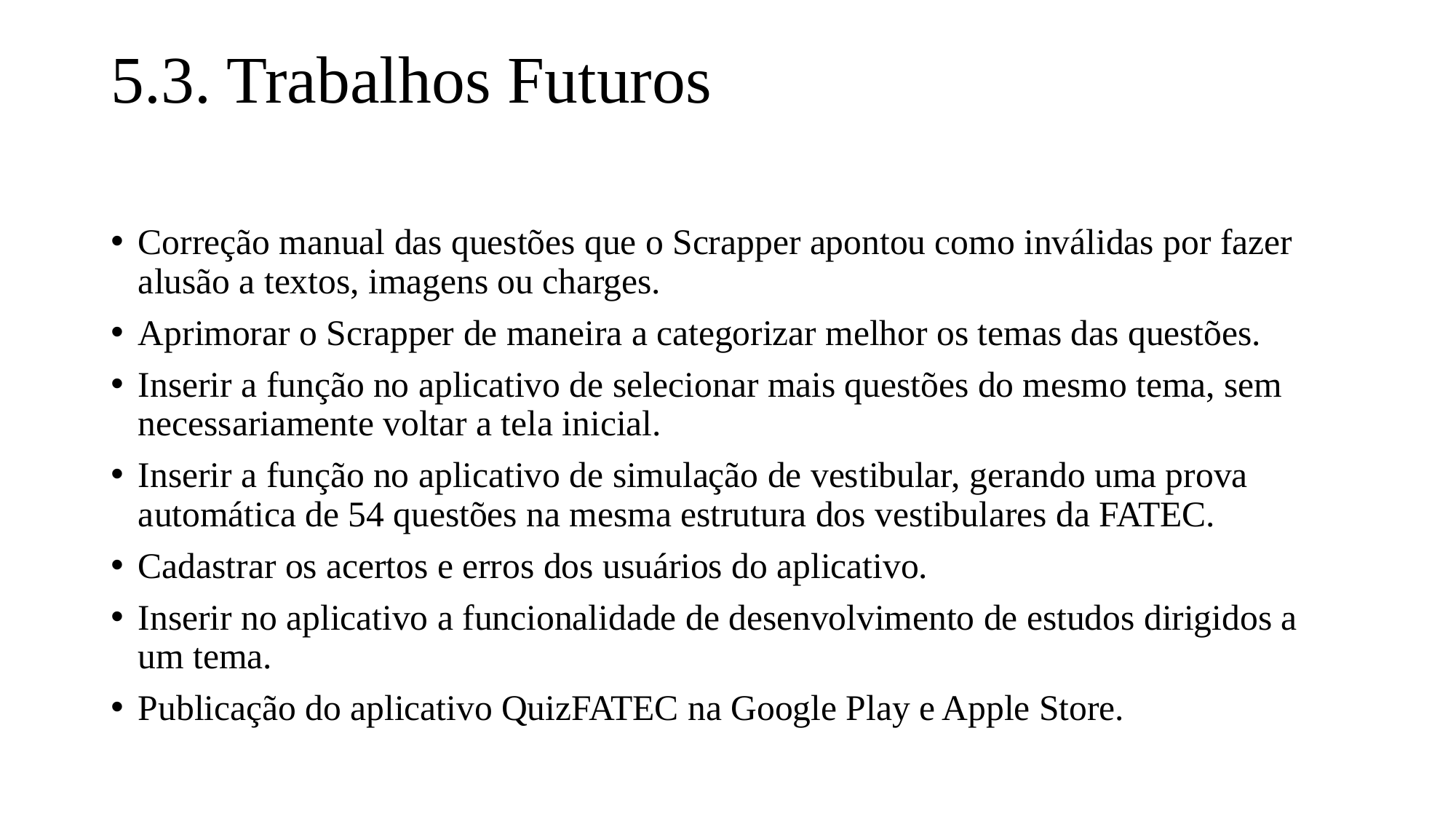

# 5.3. Trabalhos Futuros
Correção manual das questões que o Scrapper apontou como inválidas por fazer alusão a textos, imagens ou charges.
Aprimorar o Scrapper de maneira a categorizar melhor os temas das questões.
Inserir a função no aplicativo de selecionar mais questões do mesmo tema, sem necessariamente voltar a tela inicial.
Inserir a função no aplicativo de simulação de vestibular, gerando uma prova automática de 54 questões na mesma estrutura dos vestibulares da FATEC.
Cadastrar os acertos e erros dos usuários do aplicativo.
Inserir no aplicativo a funcionalidade de desenvolvimento de estudos dirigidos a um tema.
Publicação do aplicativo QuizFATEC na Google Play e Apple Store.